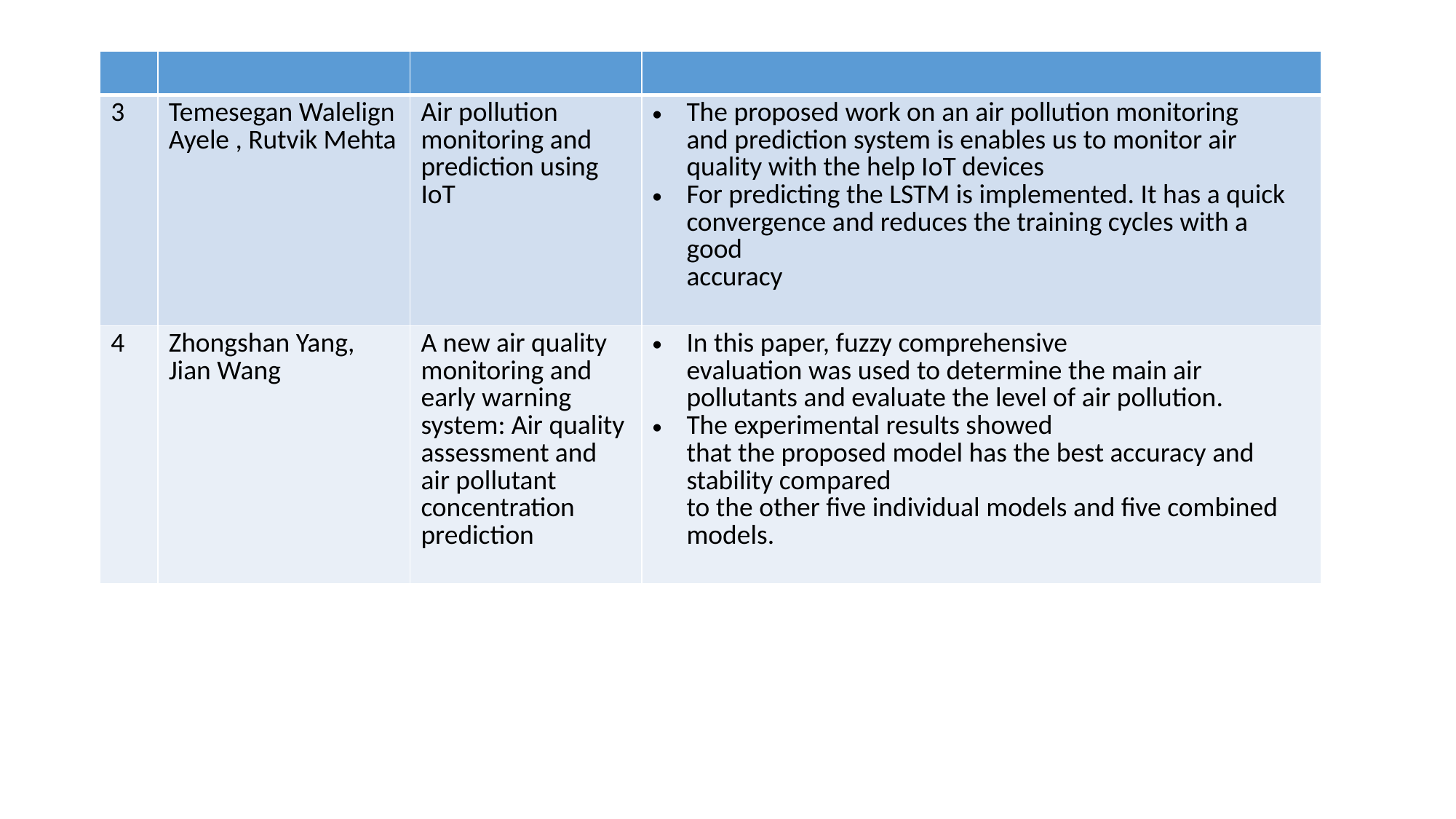

|  |  |  |  |
| --- | --- | --- | --- |
| 3 | Temesegan Walelign Ayele , Rutvik Mehta | Air pollution monitoring and prediction using IoT | The proposed work on an air pollution monitoring and prediction system is enables us to monitor air quality with the help IoT devices For predicting the LSTM is implemented. It has a quick convergence and reduces the training cycles with a good accuracy |
| 4 | Zhongshan Yang, Jian Wang | A new air quality monitoring and early warning system: Air quality assessment and air pollutant concentration prediction | In this paper, fuzzy comprehensive evaluation was used to determine the main air pollutants and evaluate the level of air pollution. The experimental results showed that the proposed model has the best accuracy and stability compared to the other five individual models and five combined models. |